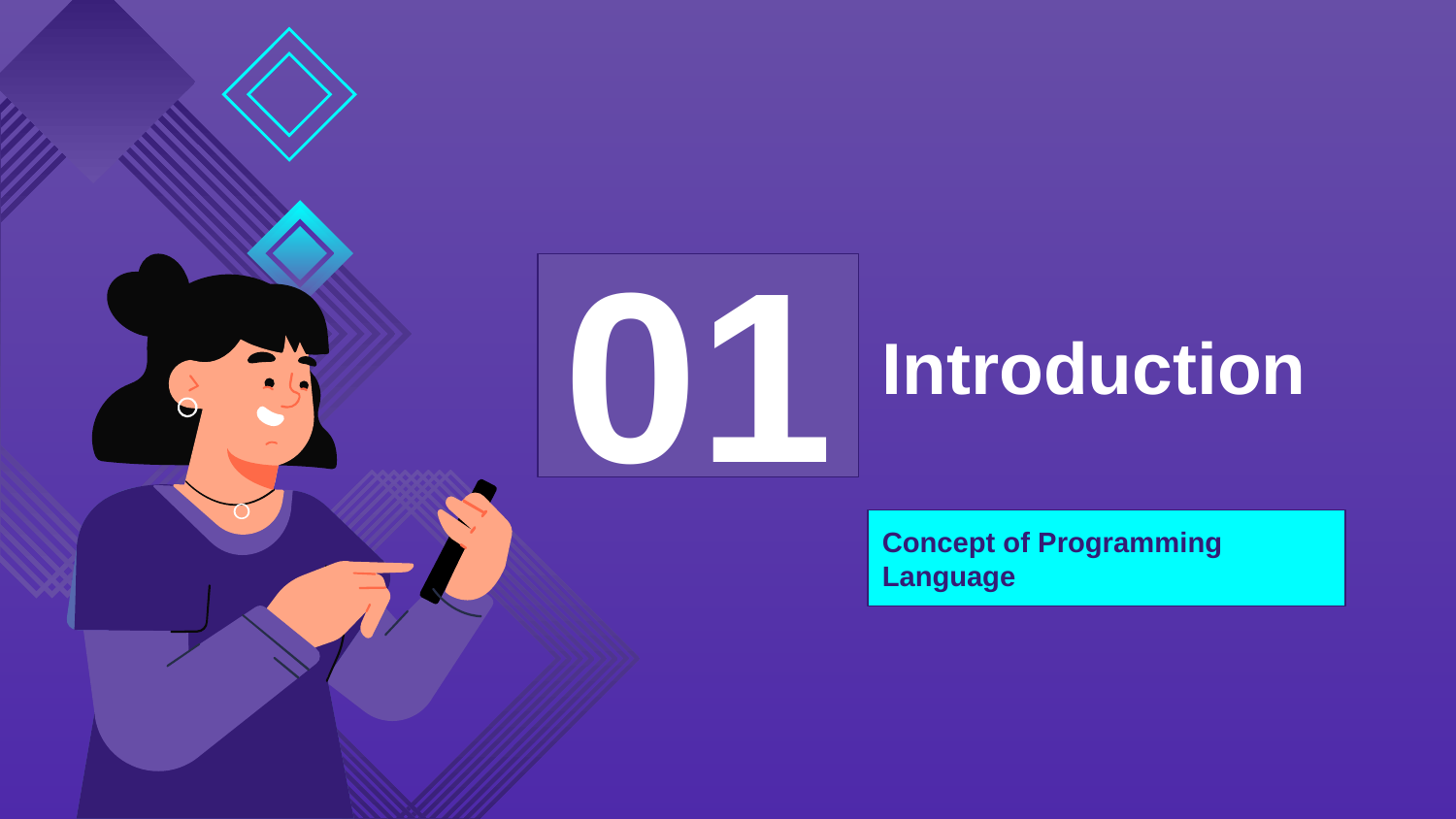

01
# Introduction

Concept of Programming Language